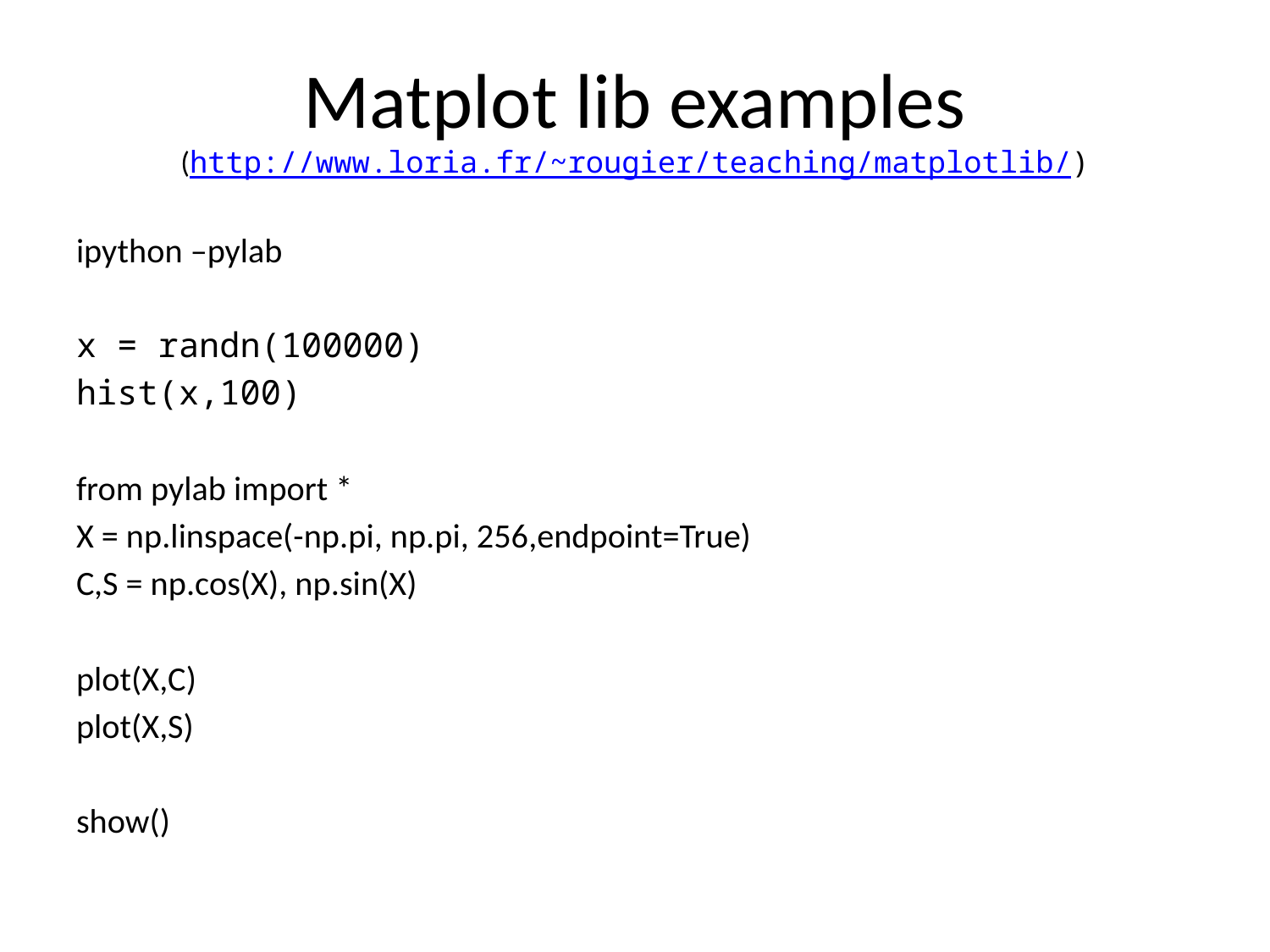

# Matplot lib examples (http://www.loria.fr/~rougier/teaching/matplotlib/)
ipython –pylab

x = randn(100000)
hist(x,100)

from pylab import *
X = np.linspace(-np.pi, np.pi, 256,endpoint=True)
C,S = np.cos(X), np.sin(X)

plot(X,C)
plot(X,S)

show()